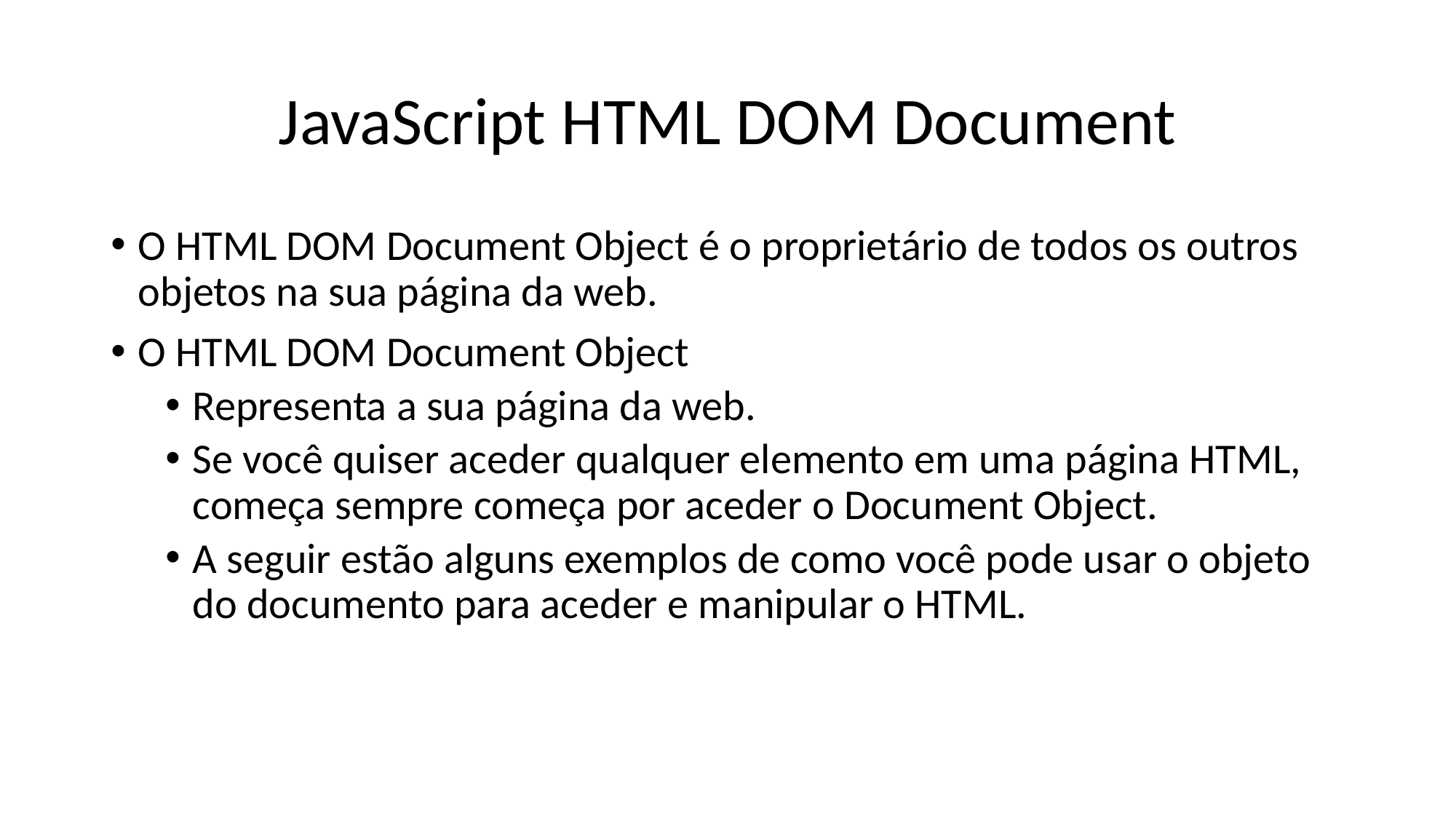

# JavaScript HTML DOM Document
O HTML DOM Document Object é o proprietário de todos os outros objetos na sua página da web.
O HTML DOM Document Object
Representa a sua página da web.
Se você quiser aceder qualquer elemento em uma página HTML, começa sempre começa por aceder o Document Object.
A seguir estão alguns exemplos de como você pode usar o objeto do documento para aceder e manipular o HTML.